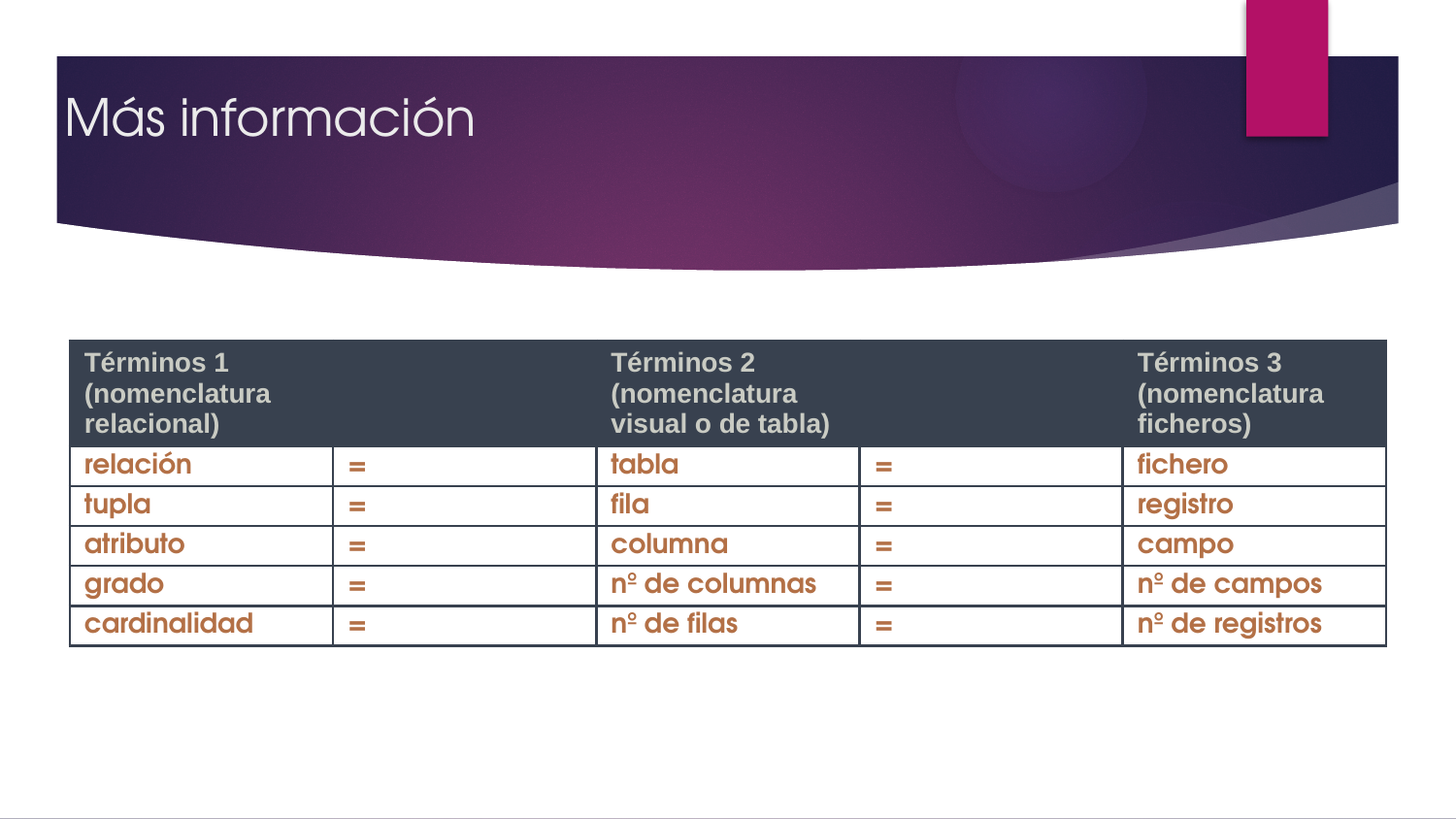

# Más información
| Términos 1 (nomenclatura relacional) |  | Términos 2 (nomenclatura visual o de tabla) |  | Términos 3 (nomenclatura ficheros) |
| --- | --- | --- | --- | --- |
| relación | = | tabla | = | fichero |
| tupla | = | fila | = | registro |
| atributo | = | columna | = | campo |
| grado | = | nº de columnas | = | nº de campos |
| cardinalidad | = | nº de filas | = | nº de registros |